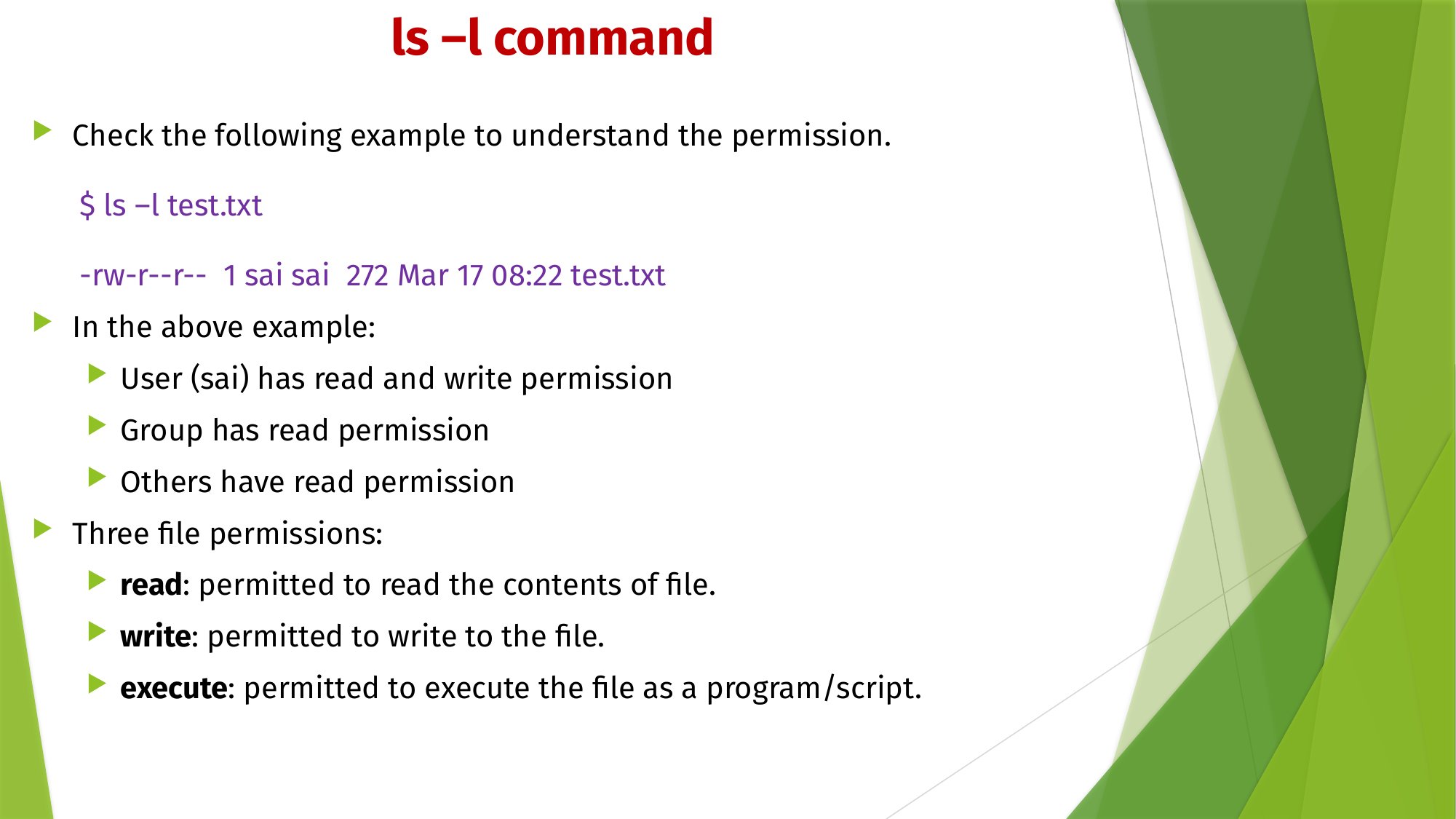

# ls –l command
Check the following example to understand the permission.
$ ls –l test.txt
-rw-r--r--  1 sai sai  272 Mar 17 08:22 test.txt
In the above example:
User (sai) has read and write permission
Group has read permission
Others have read permission
Three file permissions:
read: permitted to read the contents of file.
write: permitted to write to the file.
execute: permitted to execute the file as a program/script.